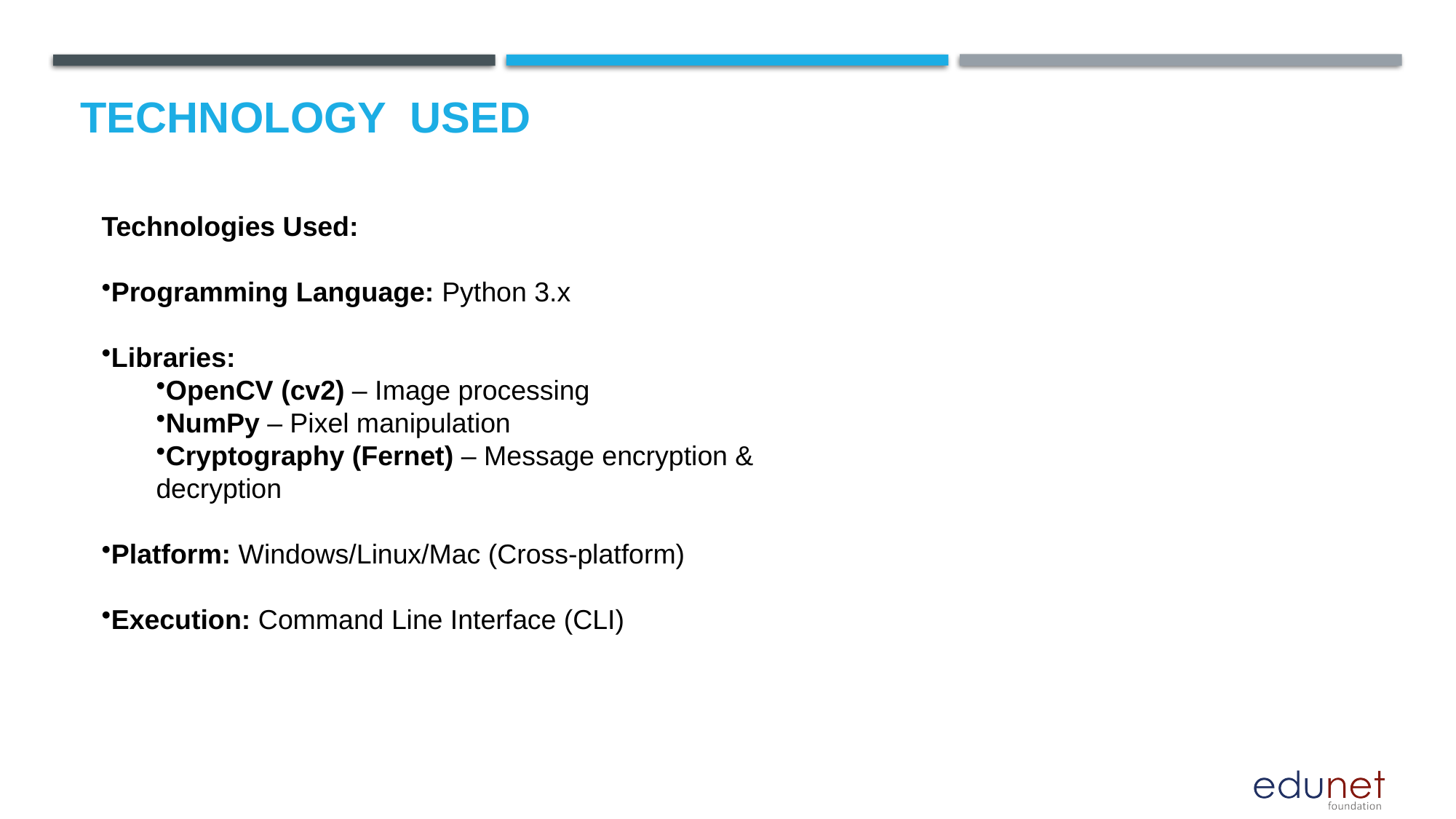

# Technology  used
Technologies Used:

Programming Language: Python 3.x

Libraries:
OpenCV (cv2) – Image processing
NumPy – Pixel manipulation
Cryptography (Fernet) – Message encryption & decryption

Platform: Windows/Linux/Mac (Cross-platform)

Execution: Command Line Interface (CLI)